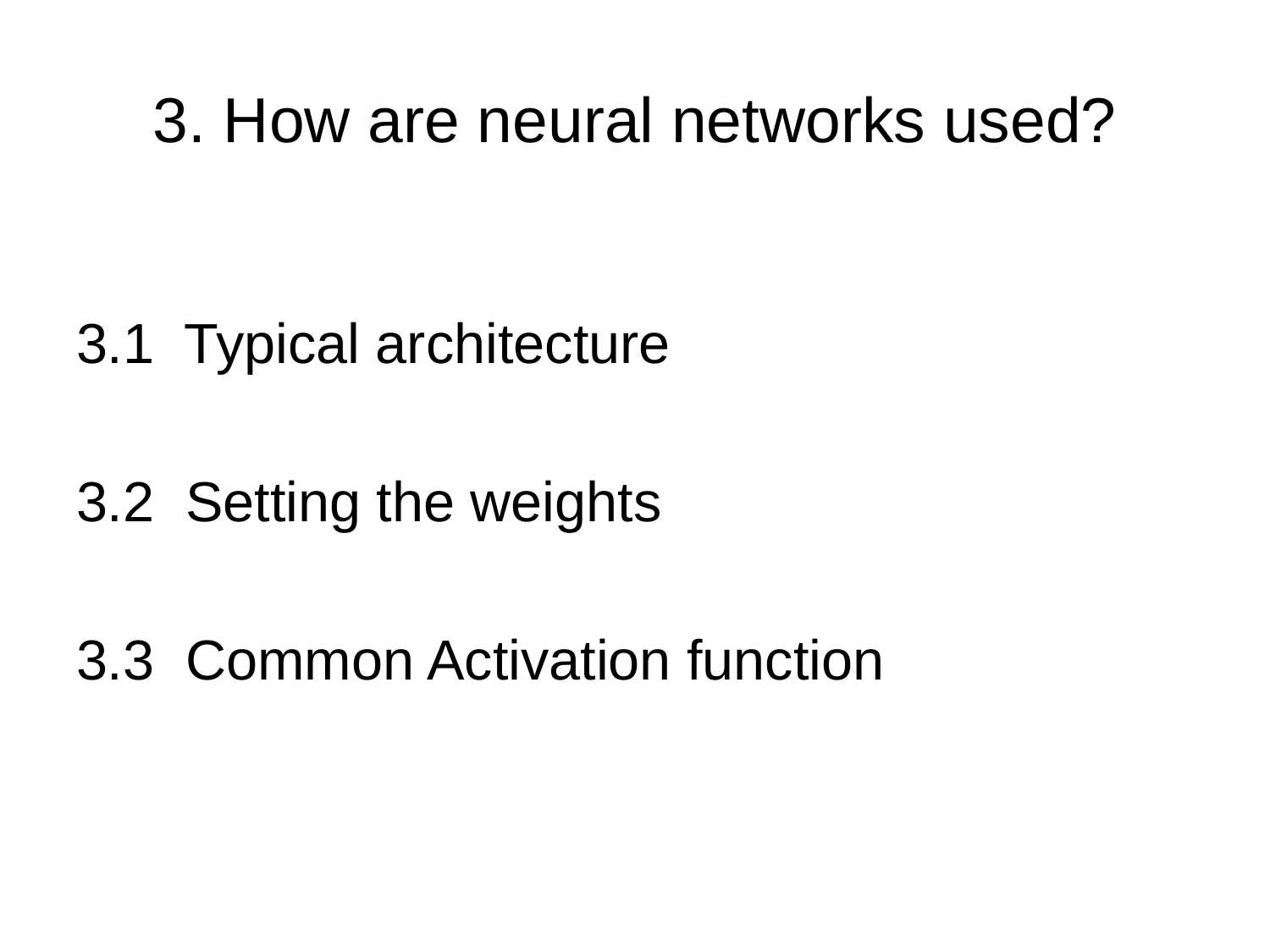

# 3. How are neural networks used?

3.1  Typical architecture

3.2  Setting the weights

3.3  Common Activation function